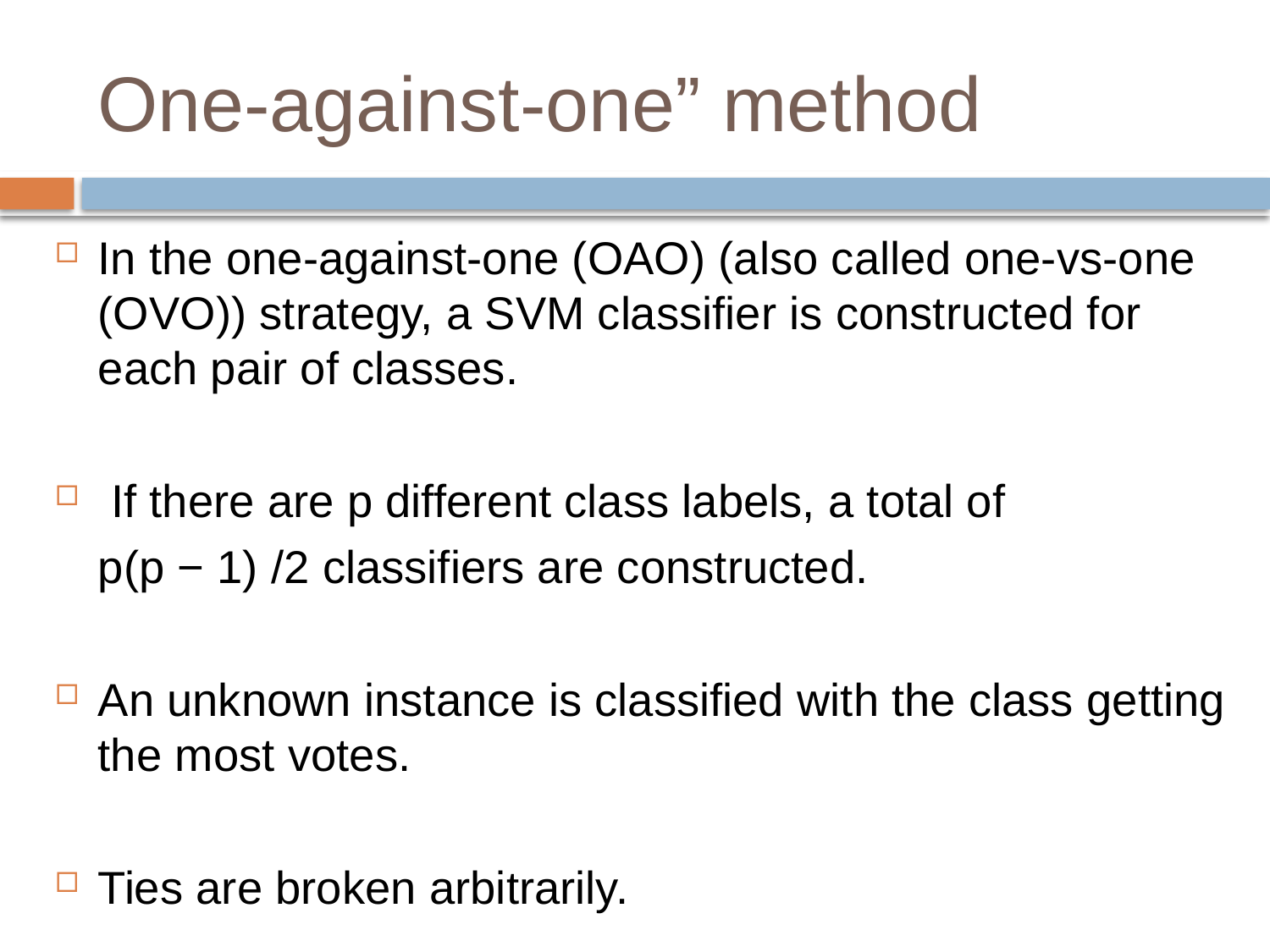

# One-against-one” method
In the one-against-one (OAO) (also called one-vs-one (OVO)) strategy, a SVM classifier is constructed for each pair of classes.

 If there are p different class labels, a total of
		p(p − 1) /2 classifiers are constructed.

An unknown instance is classified with the class getting the most votes.

Ties are broken arbitrarily.